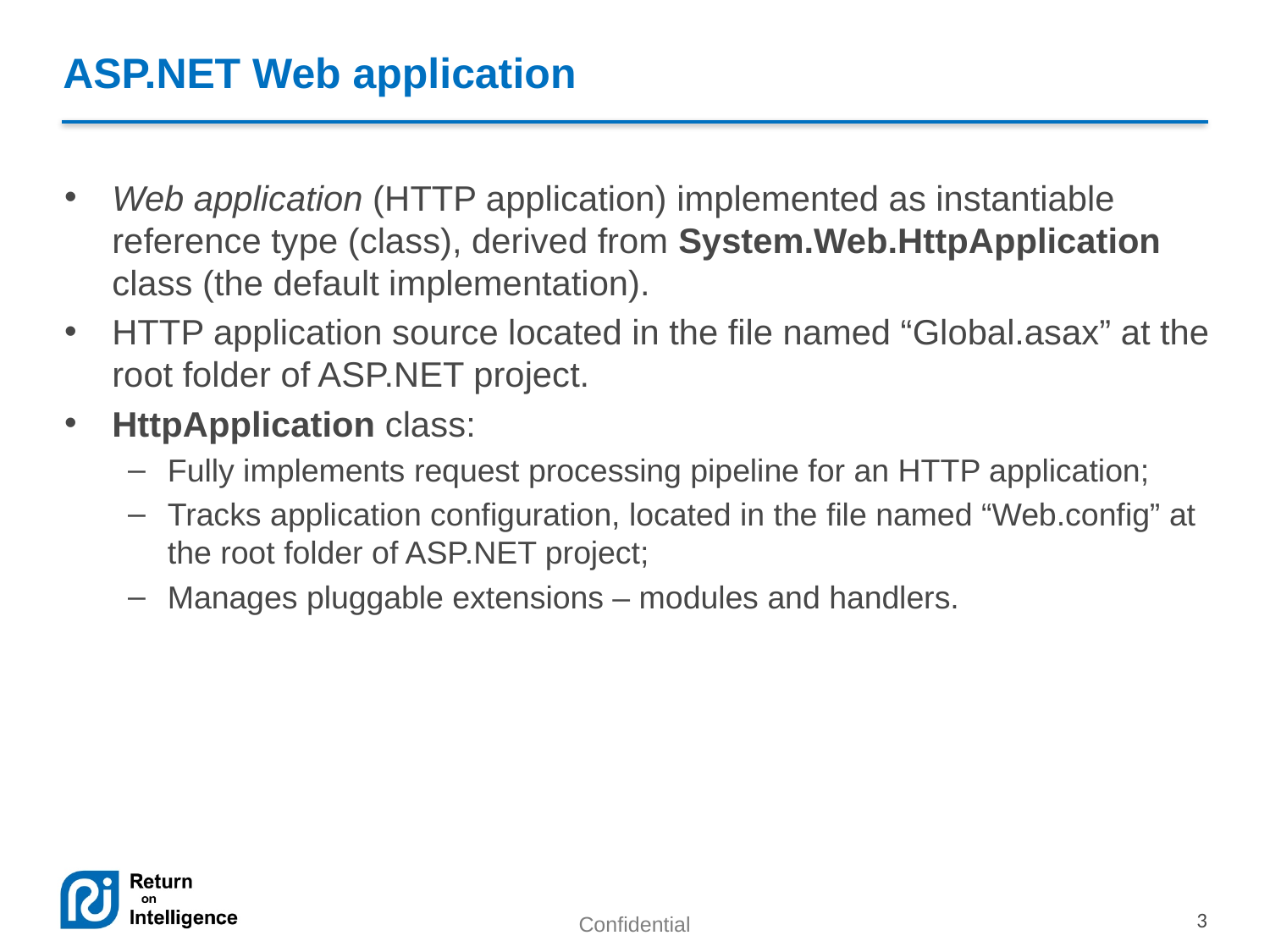

# ASP.NET Web application
Web application (HTTP application) implemented as instantiable reference type (class), derived from System.Web.HttpApplication class (the default implementation).
HTTP application source located in the file named “Global.asax” at the root folder of ASP.NET project.
HttpApplication class:
Fully implements request processing pipeline for an HTTP application;
Tracks application configuration, located in the file named “Web.config” at the root folder of ASP.NET project;
Manages pluggable extensions – modules and handlers.